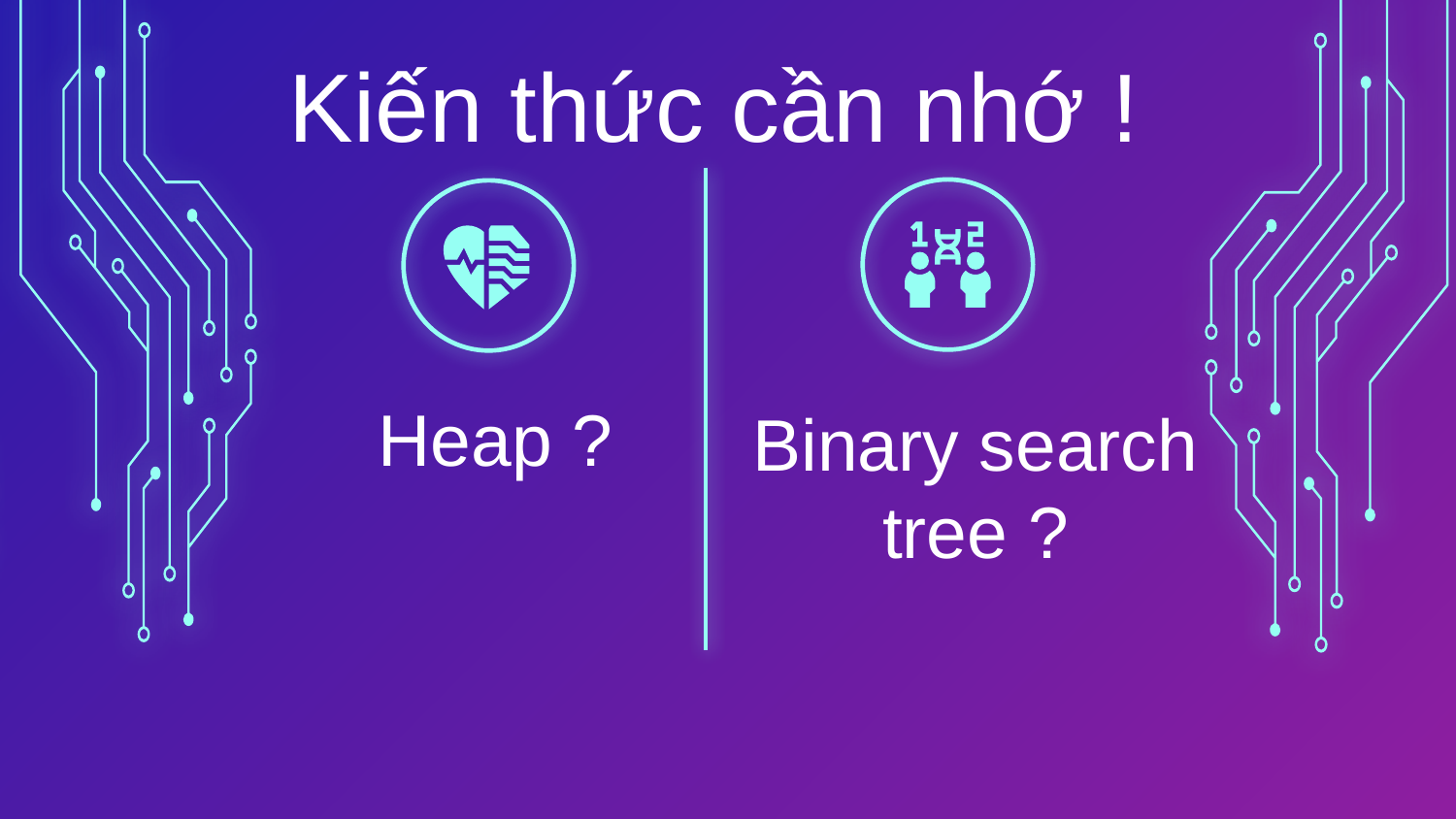

# Kiến thức cần nhớ !

Heap ?
Binary search tree ?